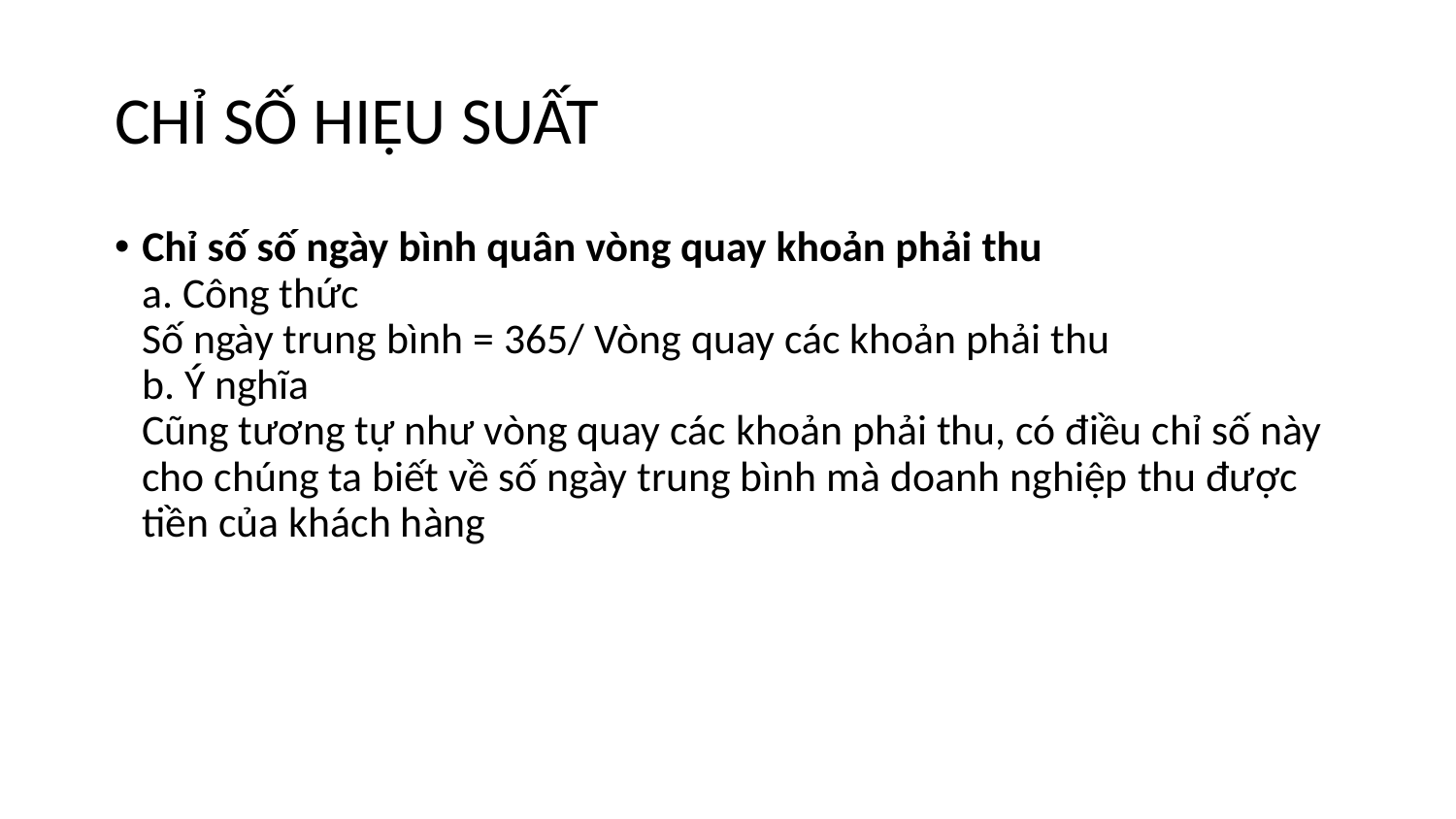

# CHỈ SỐ HIỆU SUẤT
Chỉ số số ngày bình quân vòng quay khoản phải thu
a. Công thức
Số ngày trung bình = 365/ Vòng quay các khoản phải thu
b. Ý nghĩa
Cũng tương tự như vòng quay các khoản phải thu, có điều chỉ số này cho chúng ta biết về số ngày trung bình mà doanh nghiệp thu được tiền của khách hàng